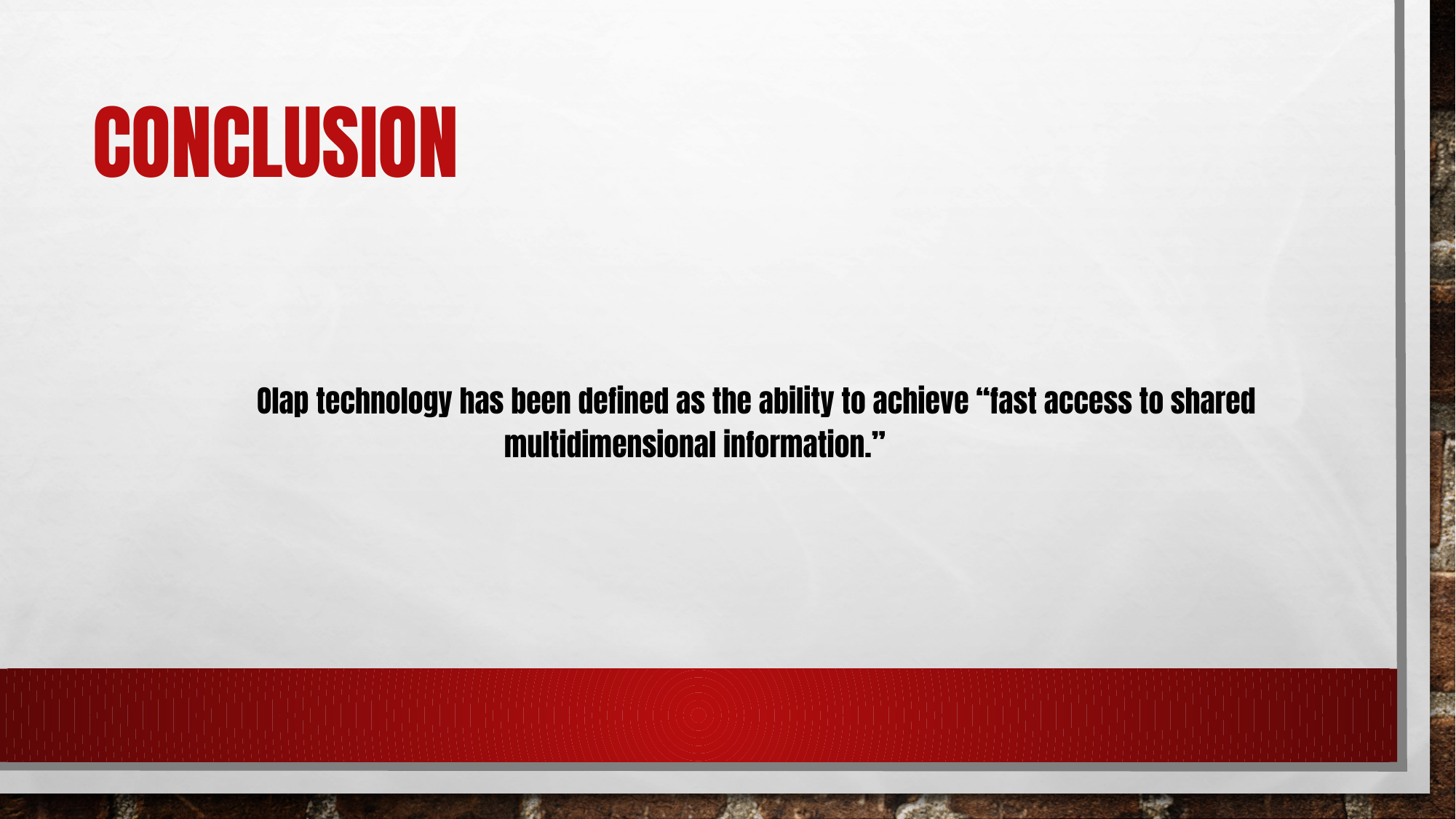

# conclusion
	Olap technology has been defined as the ability to achieve “fast access to shared multidimensional information.”